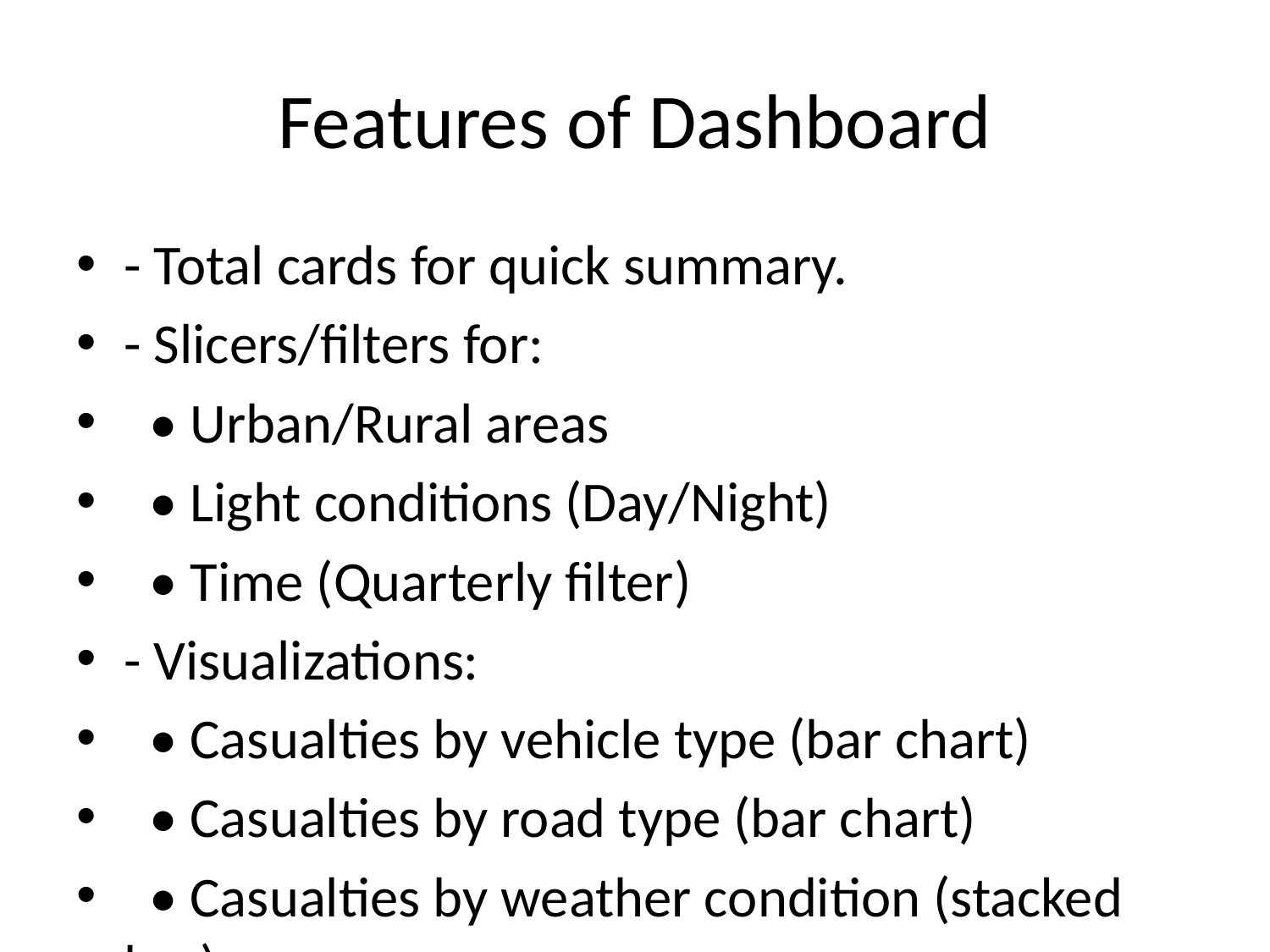

# Features of Dashboard
- Total cards for quick summary.
- Slicers/filters for:
  • Urban/Rural areas
  • Light conditions (Day/Night)
  • Time (Quarterly filter)
- Visualizations:
  • Casualties by vehicle type (bar chart)
  • Casualties by road type (bar chart)
  • Casualties by weather condition (stacked bar)
  • Trend of casualties by month (line chart)
  • Distribution of casualties (donut charts)